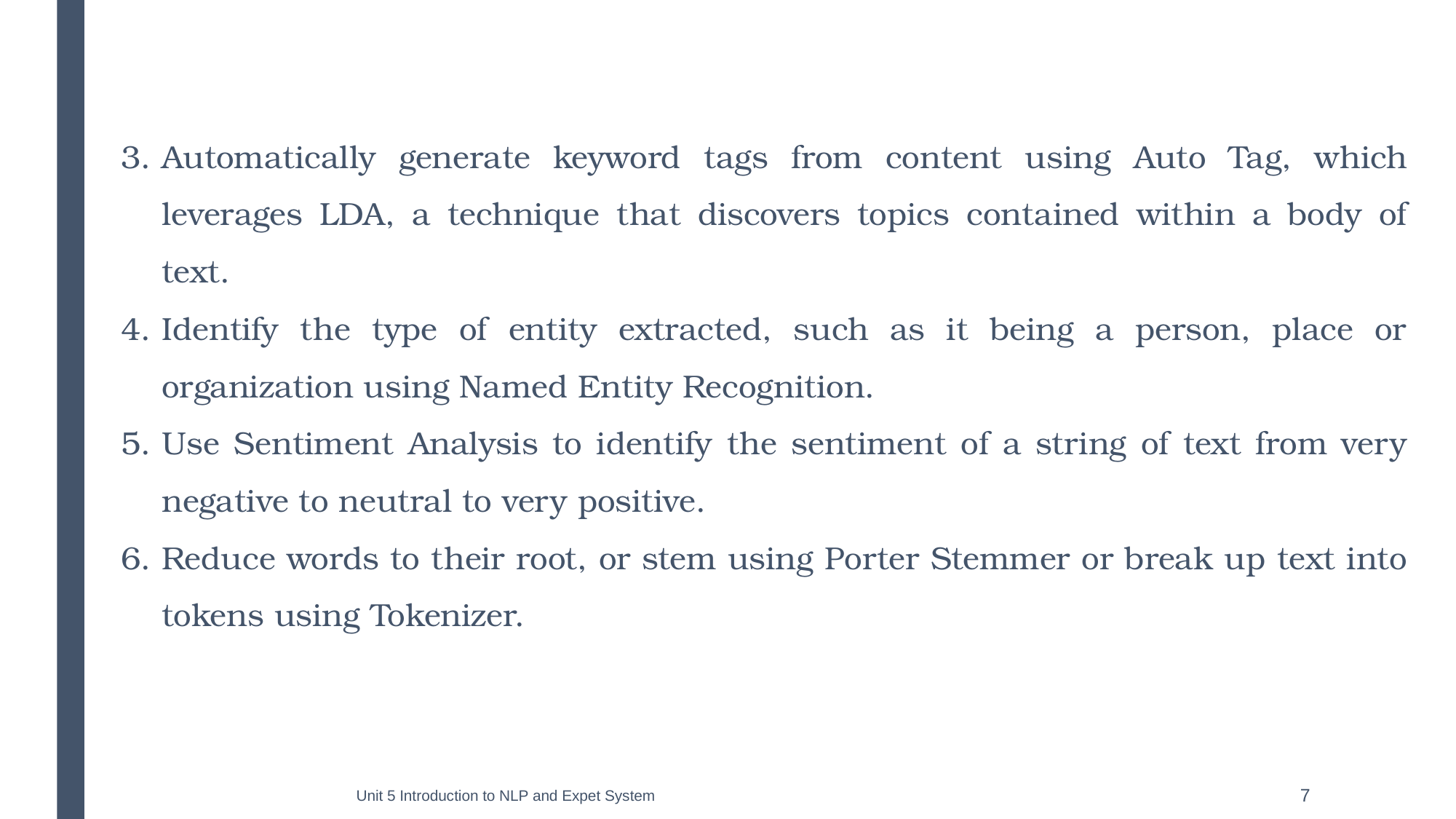

Automatically generate keyword tags from content using Auto Tag, which leverages LDA, a technique that discovers topics contained within a body of text.
Identify the type of entity extracted, such as it being a person, place or organization using Named Entity Recognition.
Use Sentiment Analysis to identify the sentiment of a string of text from very negative to neutral to very positive.
Reduce words to their root, or stem using Porter Stemmer or break up text into tokens using Tokenizer.

Unit 5 Introduction to NLP and Expet System
7